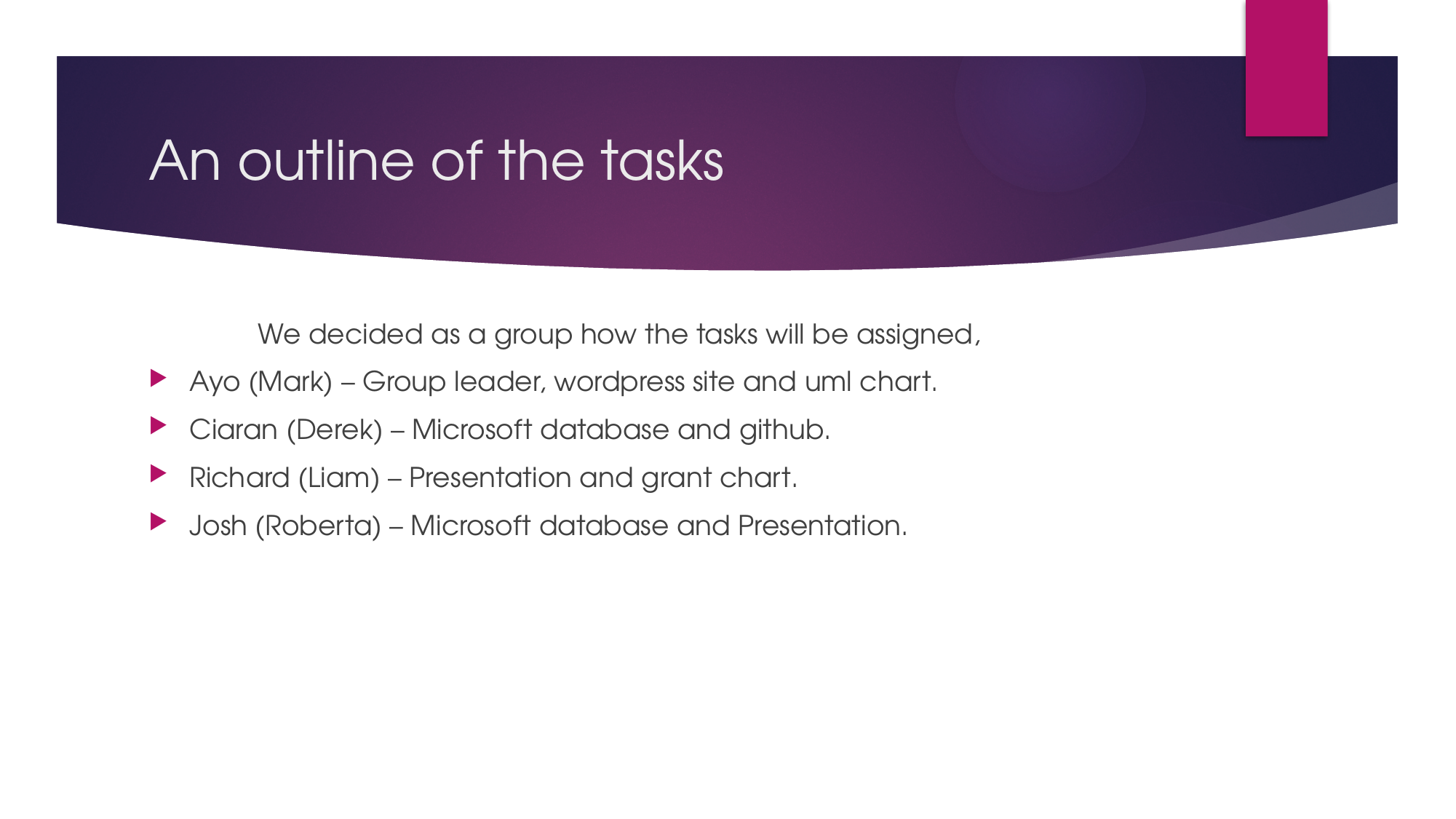

# An outline of the tasks
	We decided as a group how the tasks will be assigned,
Ayo (Mark) – Group leader, wordpress site and uml chart.
Ciaran (Derek) – Microsoft database and github.
Richard (Liam) – Presentation and grant chart.
Josh (Roberta) – Microsoft database and Presentation.